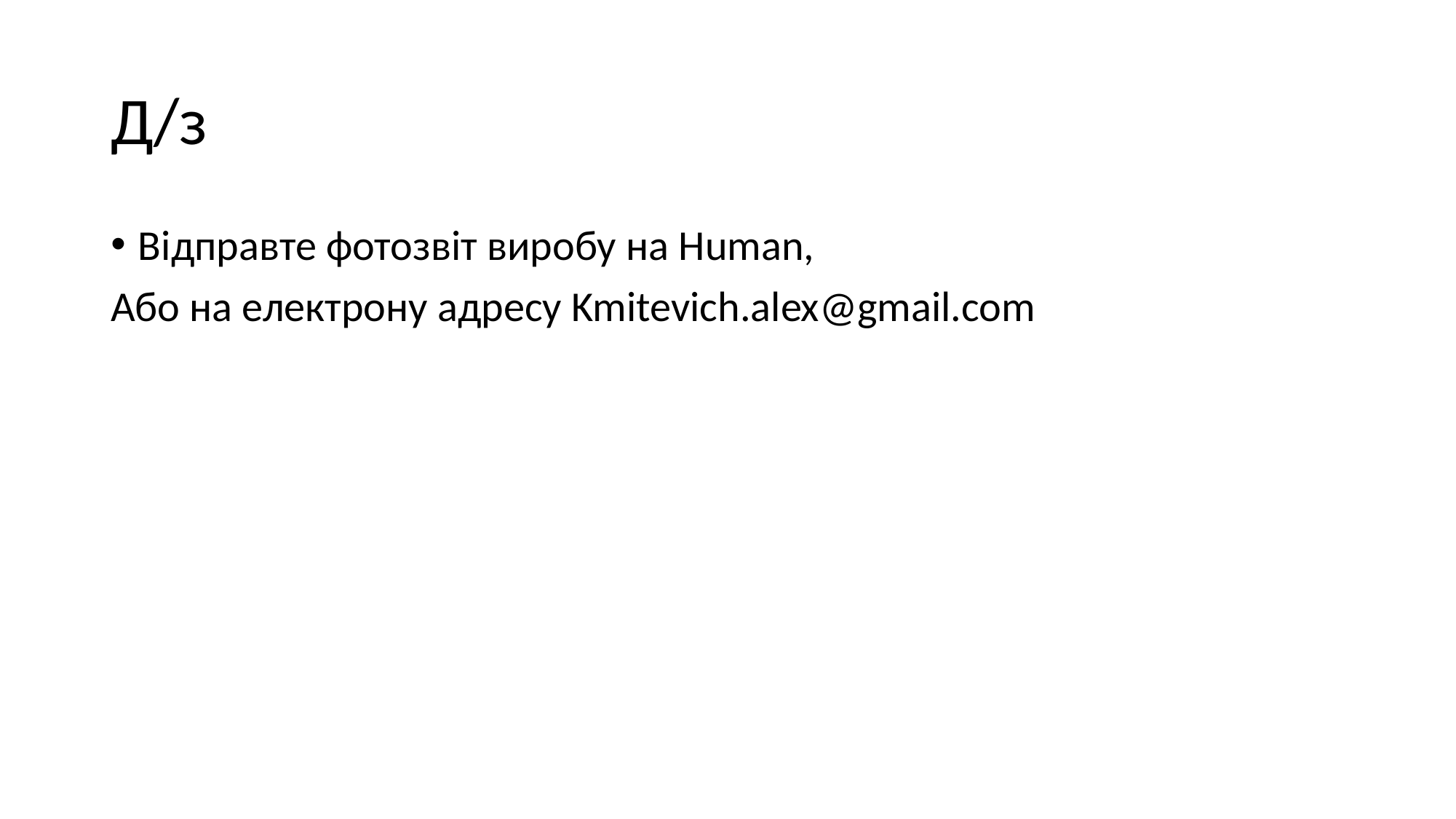

# Д/з
Відправте фотозвіт виробу на Human,
Або на електрону адресу Kmitevich.alex@gmail.com